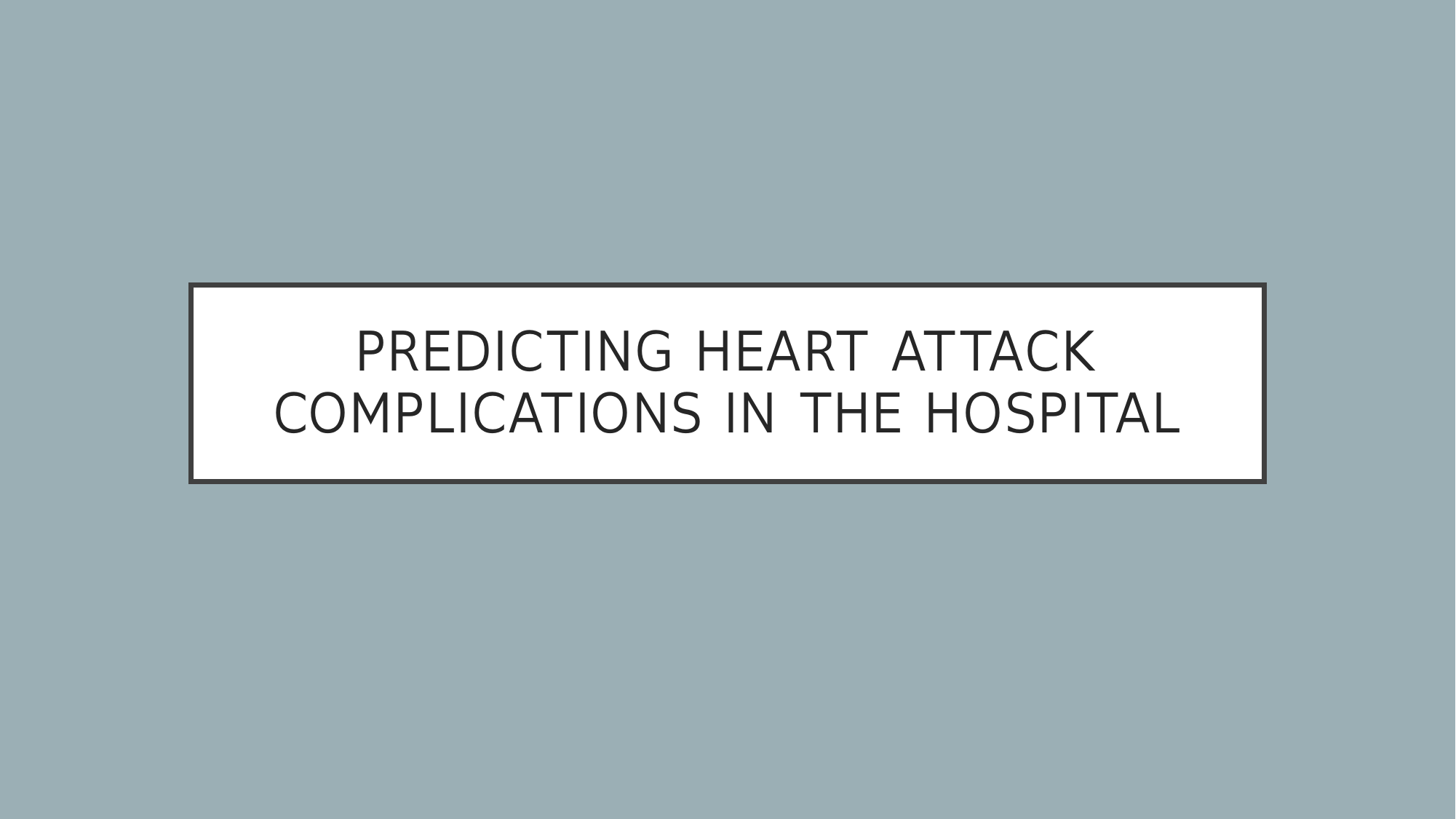

# Predicting heart attack Complications In the Hospital